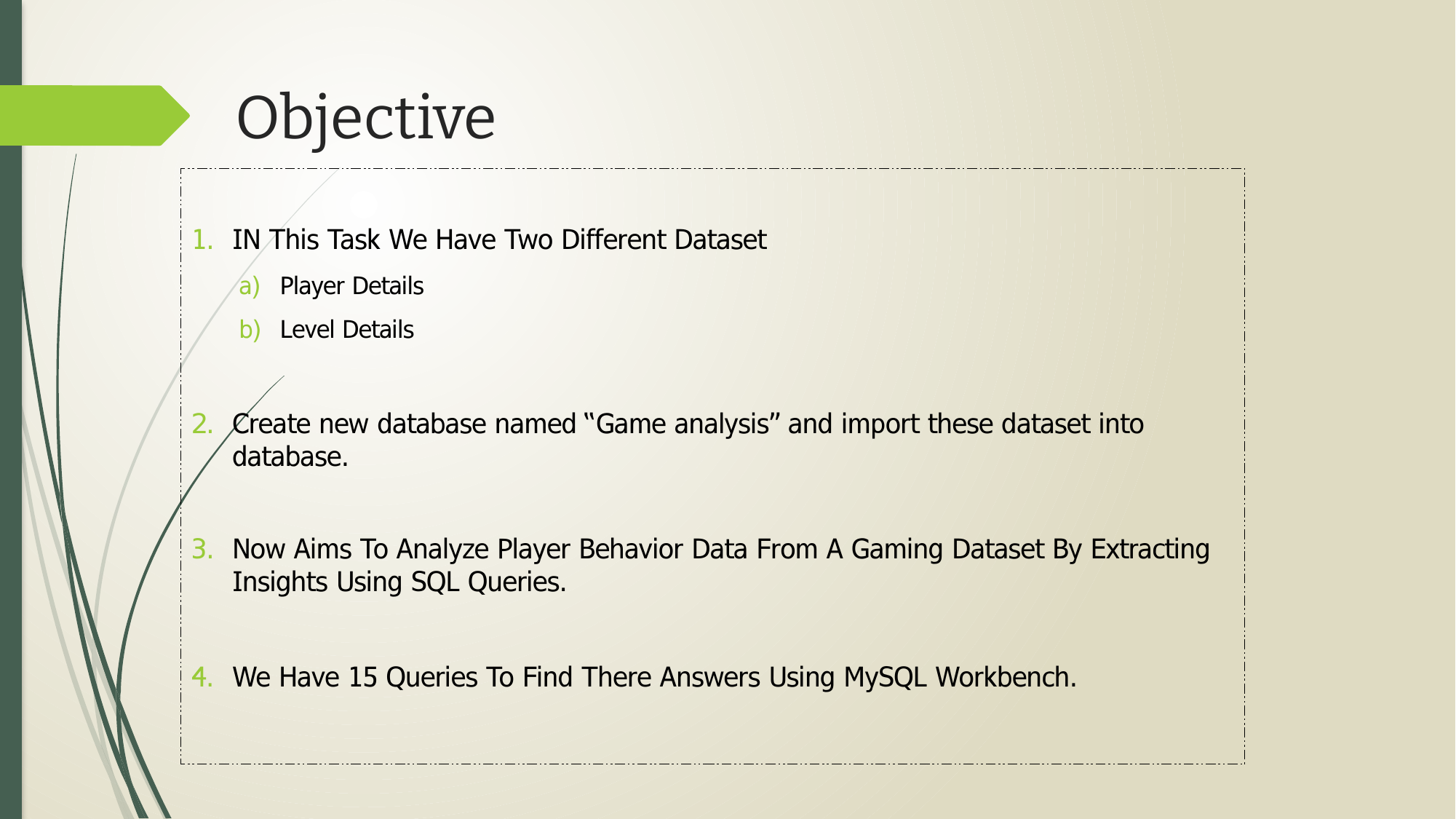

# Objective

IN This Task We Have Two Different Dataset
Player Details
Level Details

Create new database named “Game analysis” and import these dataset into database.

Now Aims To Analyze Player Behavior Data From A Gaming Dataset By Extracting Insights Using SQL Queries.

We Have 15 Queries To Find There Answers Using MySQL Workbench.